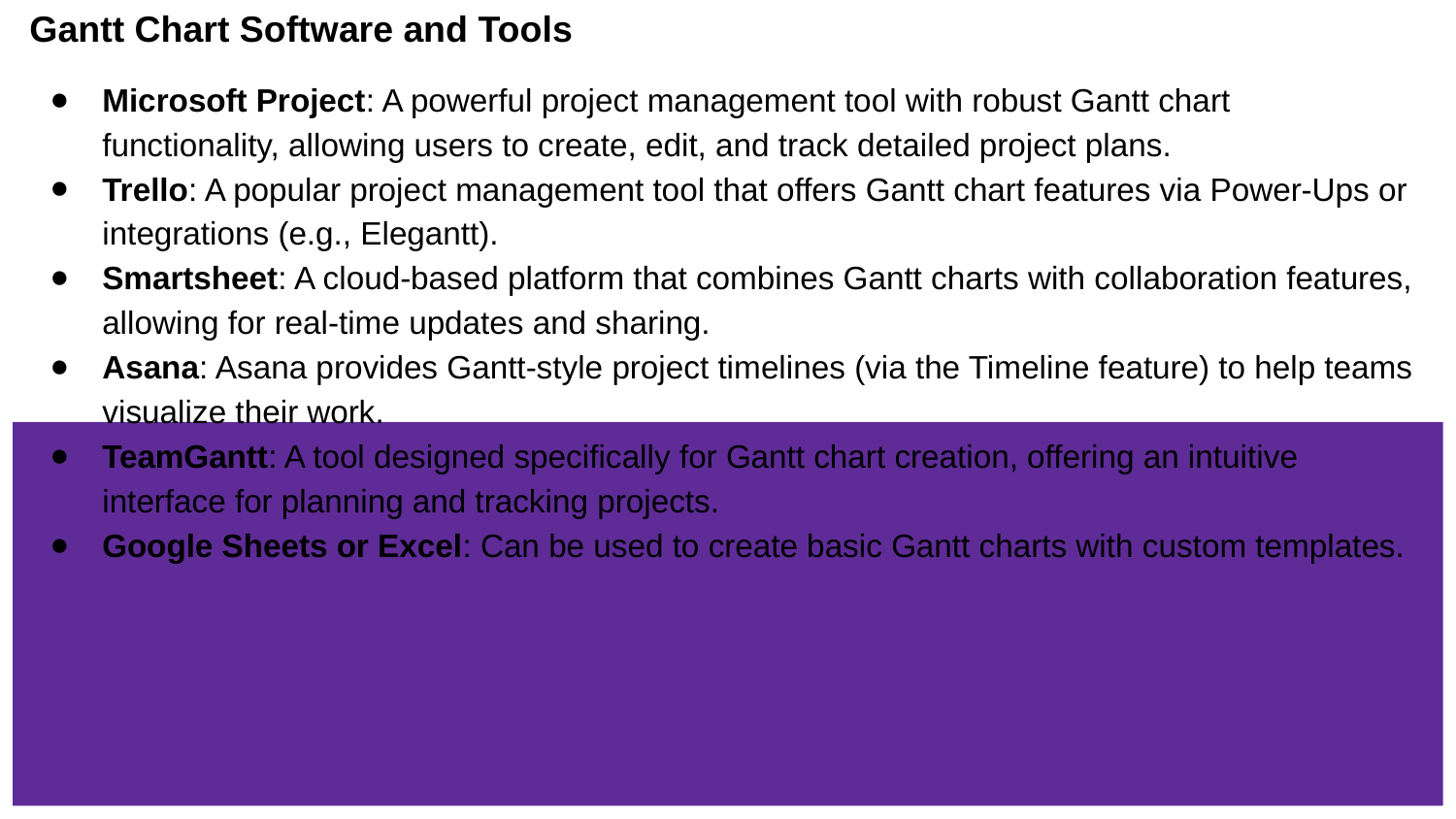

# Gantt Chart Software and Tools
Microsoft Project: A powerful project management tool with robust Gantt chart functionality, allowing users to create, edit, and track detailed project plans.
Trello: A popular project management tool that offers Gantt chart features via Power-Ups or integrations (e.g., Elegantt).
Smartsheet: A cloud-based platform that combines Gantt charts with collaboration features, allowing for real-time updates and sharing.
Asana: Asana provides Gantt-style project timelines (via the Timeline feature) to help teams visualize their work.
TeamGantt: A tool designed specifically for Gantt chart creation, offering an intuitive interface for planning and tracking projects.
Google Sheets or Excel: Can be used to create basic Gantt charts with custom templates.